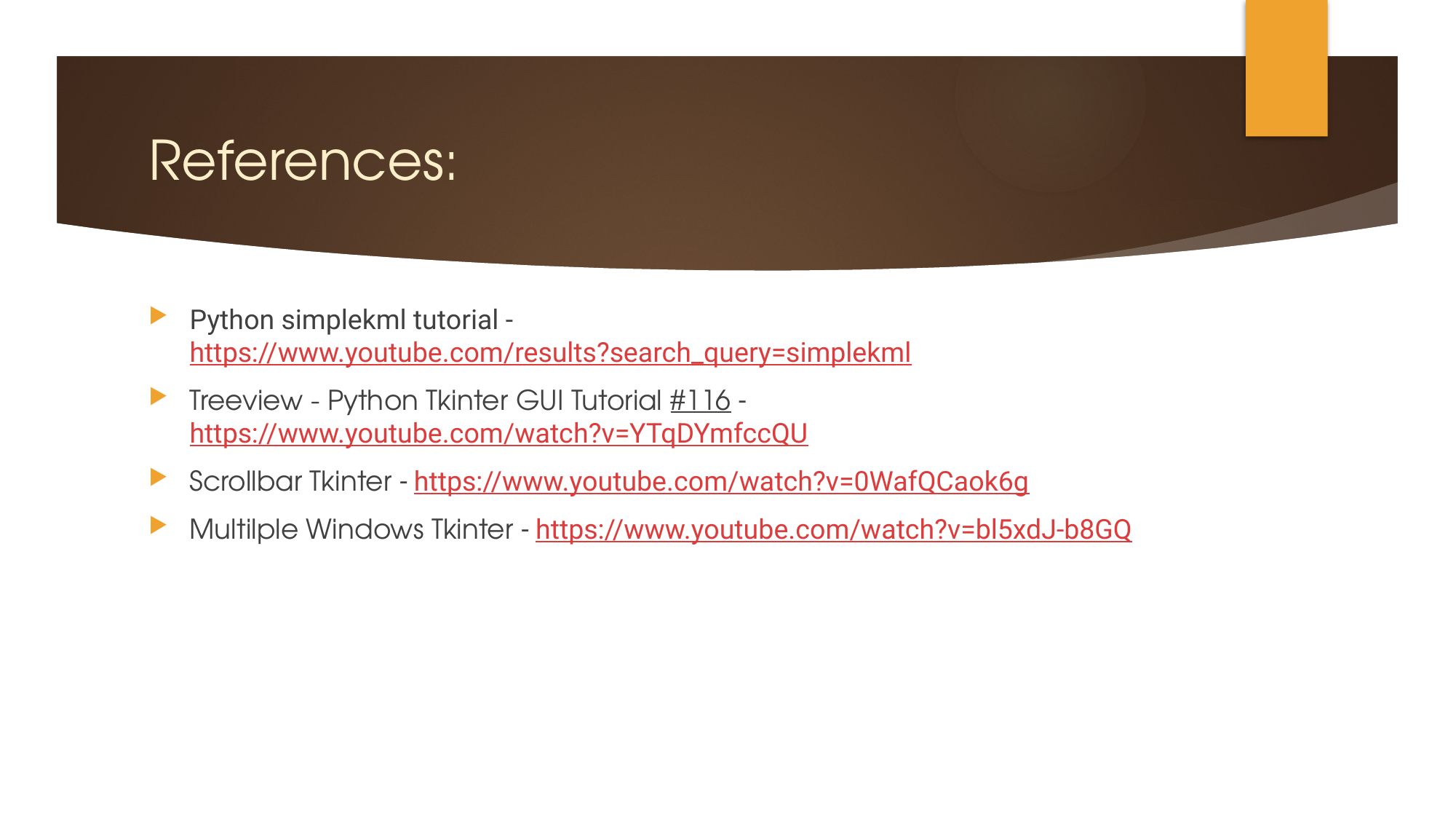

# References:
Python simplekml tutorial - https://www.youtube.com/results?search_query=simplekml
Treeview - Python Tkinter GUI Tutorial #116 - https://www.youtube.com/watch?v=YTqDYmfccQU
Scrollbar Tkinter - https://www.youtube.com/watch?v=0WafQCaok6g
Multilple Windows Tkinter - https://www.youtube.com/watch?v=bl5xdJ-b8GQ